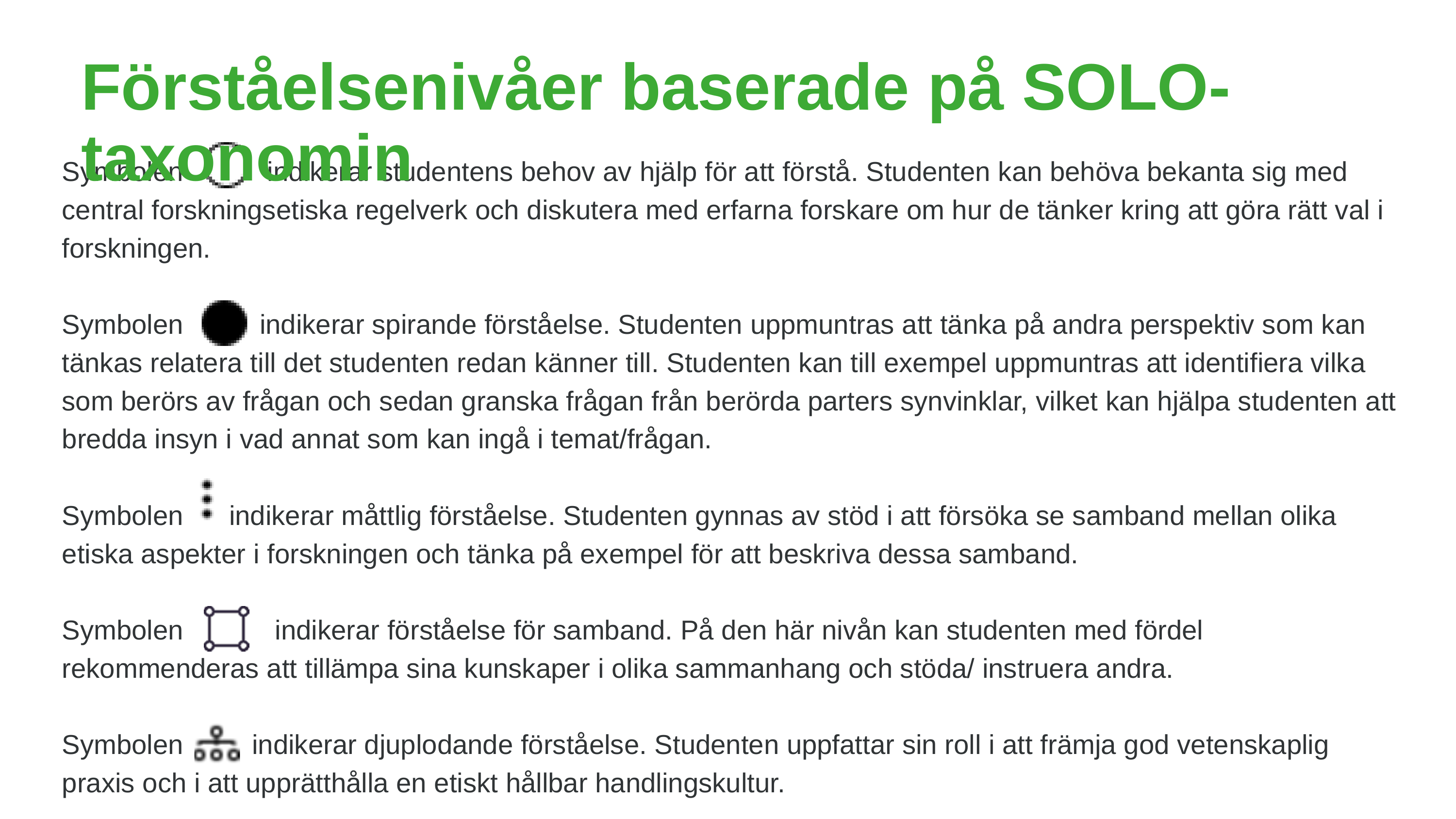

Förståelsenivåer baserade på SOLO-taxonomin

Symbolen           indikerar studentens behov av hjälp för att förstå. Studenten kan behöva bekanta sig med central forskningsetiska regelverk och diskutera med erfarna forskare om hur de tänker kring att göra rätt val i forskningen.

Symbolen          indikerar spirande förståelse. Studenten uppmuntras att tänka på andra perspektiv som kan tänkas relatera till det studenten redan känner till. Studenten kan till exempel uppmuntras att identifiera vilka som berörs av frågan och sedan granska frågan från berörda parters synvinklar, vilket kan hjälpa studenten att bredda insyn i vad annat som kan ingå i temat/frågan.

Symbolen      indikerar måttlig förståelse. Studenten gynnas av stöd i att försöka se samband mellan olika etiska aspekter i forskningen och tänka på exempel för att beskriva dessa samband.

Symbolen            indikerar förståelse för samband. På den här nivån kan studenten med fördel rekommenderas att tillämpa sina kunskaper i olika sammanhang och stöda/ instruera andra.

Symbolen         indikerar djuplodande förståelse. Studenten uppfattar sin roll i att främja god vetenskaplig praxis och i att upprätthålla en etiskt hållbar handlingskultur.